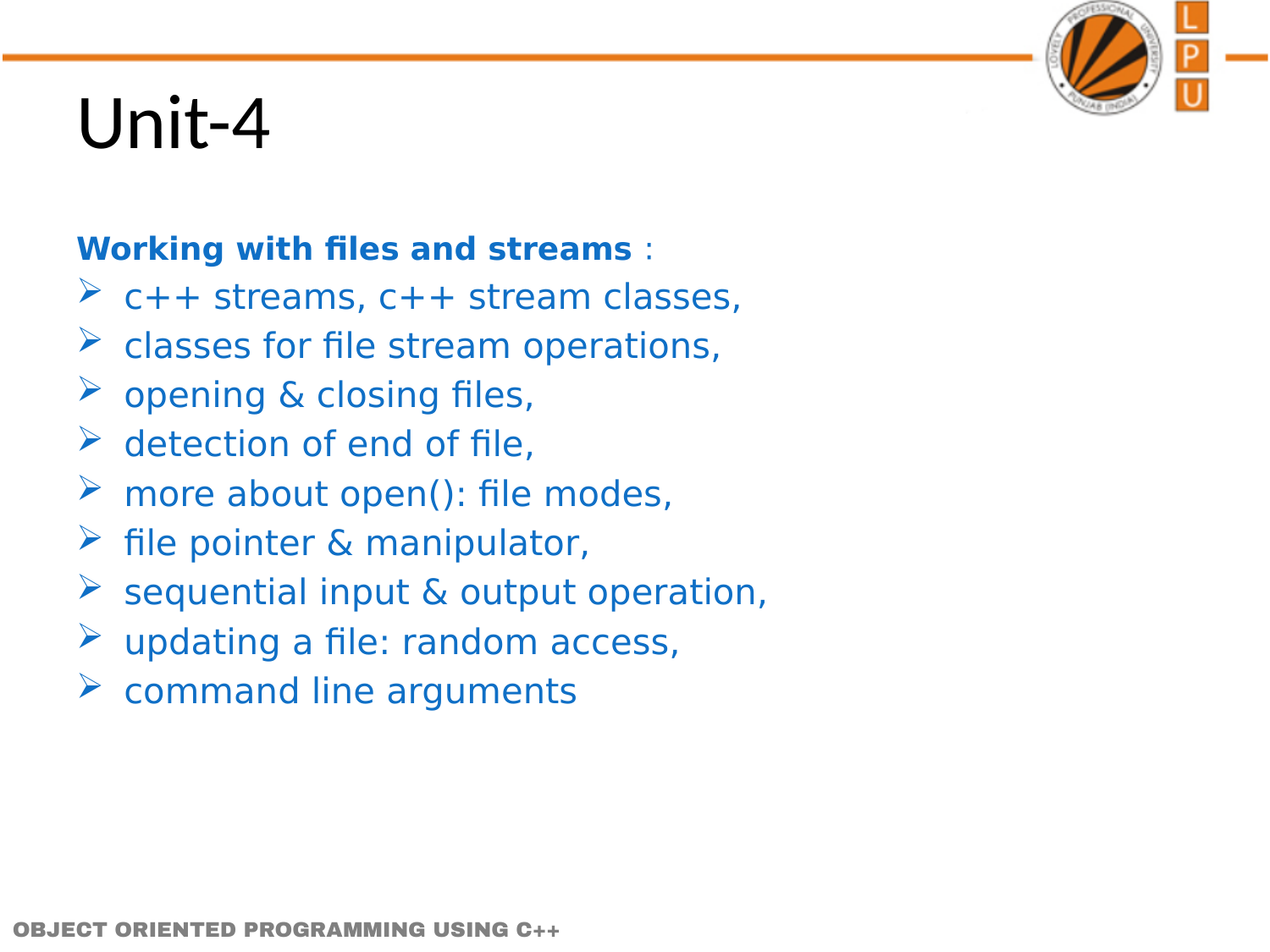

# Unit-4
Working with files and streams :
c++ streams, c++ stream classes,
classes for file stream operations,
opening & closing files,
detection of end of file,
more about open(): file modes,
file pointer & manipulator,
sequential input & output operation,
updating a file: random access,
command line arguments